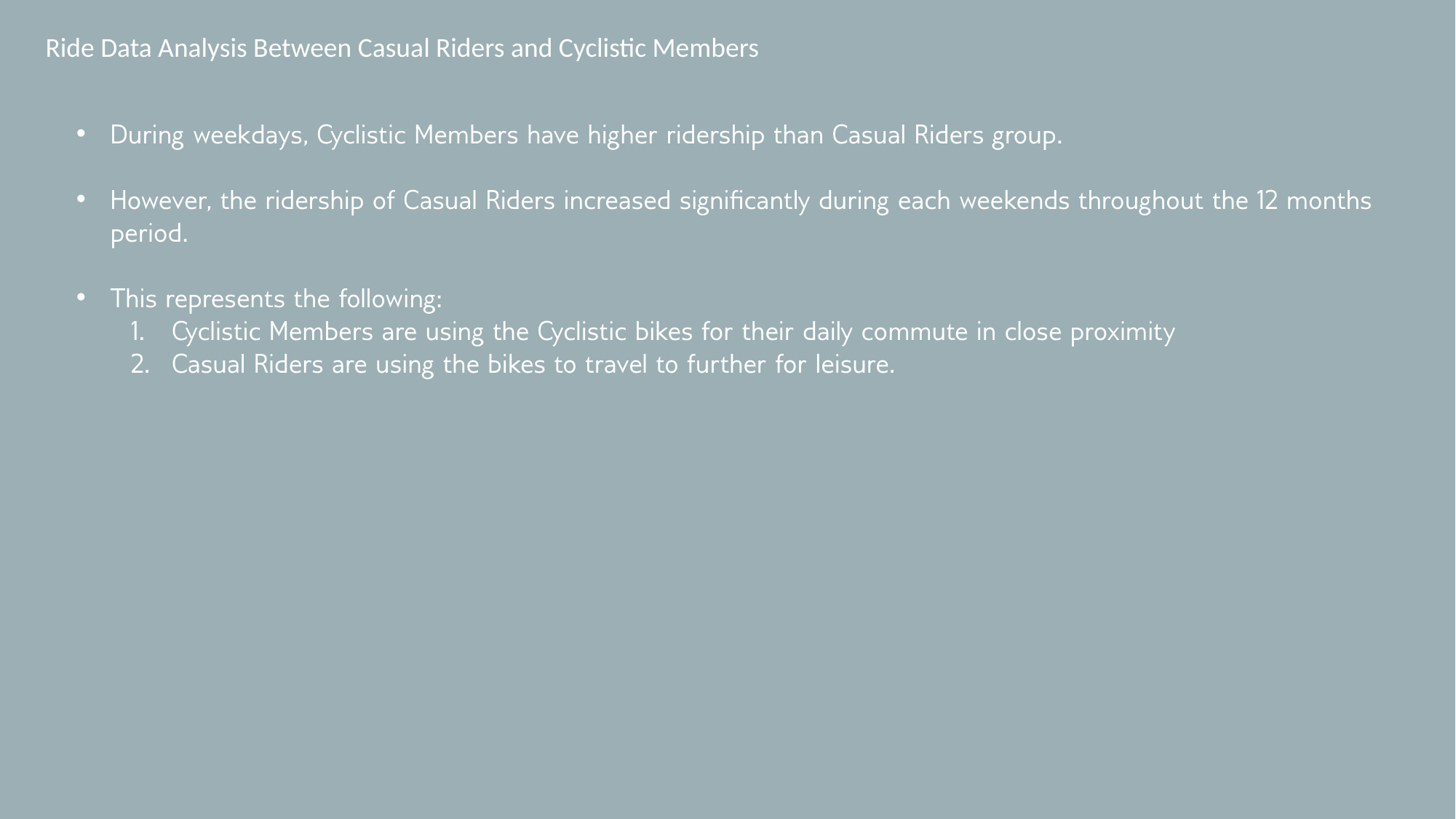

Ride Data Analysis Between Casual Riders and Cyclistic Members
During weekdays, Cyclistic Members have higher ridership than Casual Riders group.
However, the ridership of Casual Riders increased significantly during each weekends throughout the 12 months period.

This represents the following:
Cyclistic Members are using the Cyclistic bikes for their daily commute in close proximity
Casual Riders are using the bikes to travel to further for leisure.